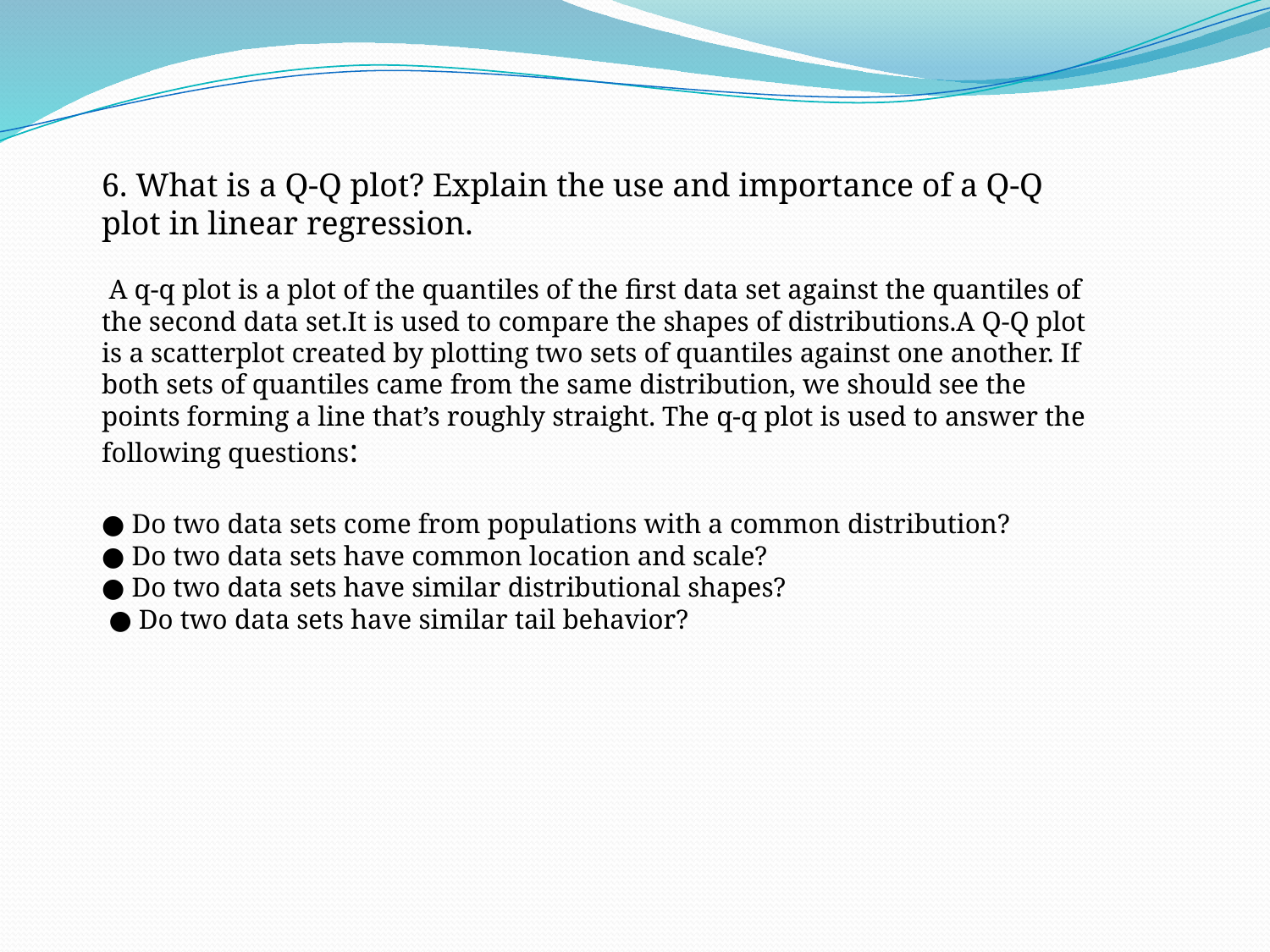

6. What is a Q-Q plot? Explain the use and importance of a Q-Q plot in linear regression.

 A q-q plot is a plot of the quantiles of the first data set against the quantiles of the second data set.It is used to compare the shapes of distributions.A Q-Q plot is a scatterplot created by plotting two sets of quantiles against one another. If both sets of quantiles came from the same distribution, we should see the points forming a line that’s roughly straight. The q-q plot is used to answer the following questions:

● Do two data sets come from populations with a common distribution?
● Do two data sets have common location and scale?
● Do two data sets have similar distributional shapes?
 ● Do two data sets have similar tail behavior?